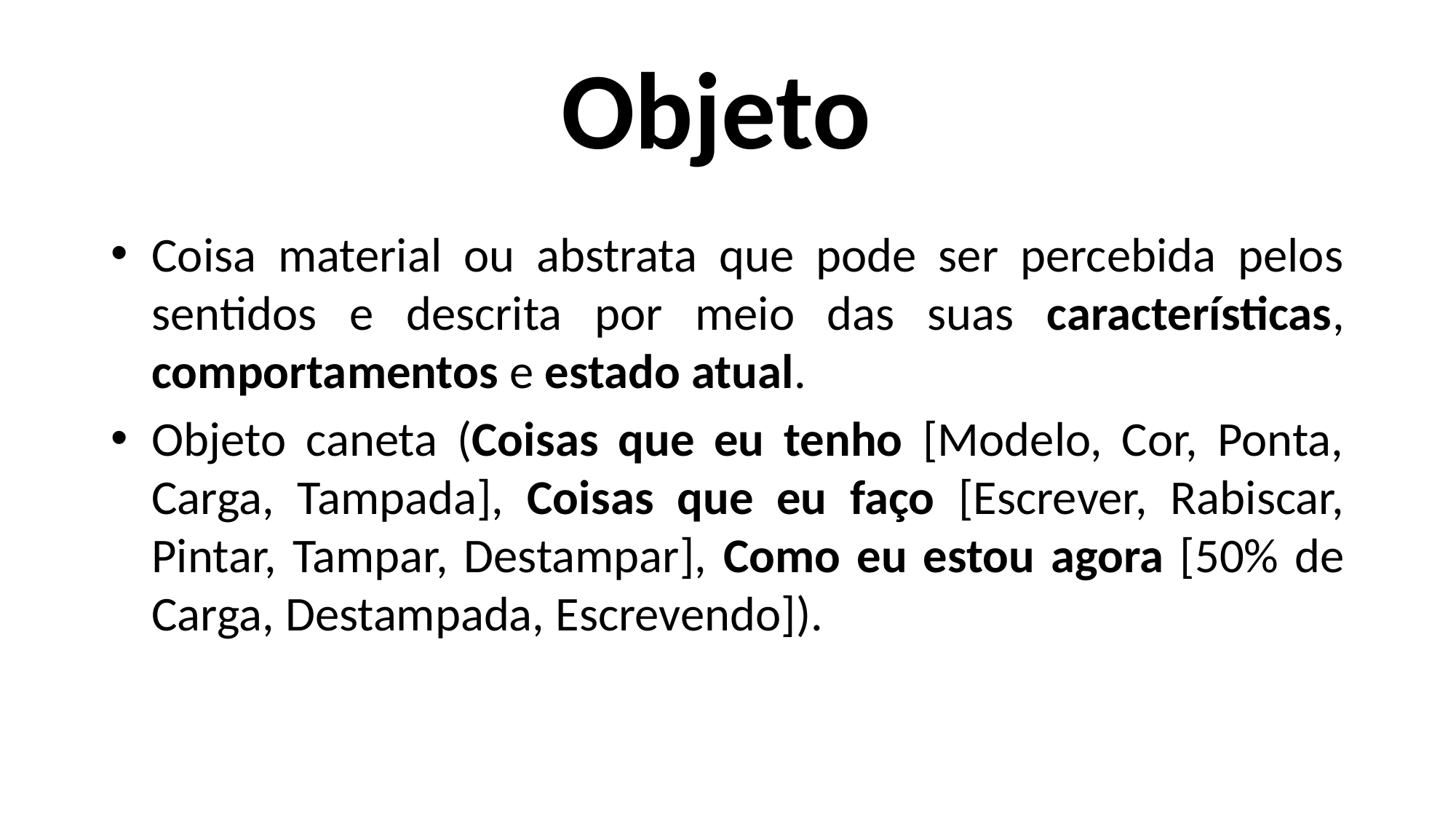

Objeto
Coisa material ou abstrata que pode ser percebida pelos sentidos e descrita por meio das suas características, comportamentos e estado atual.
Objeto caneta (Coisas que eu tenho [Modelo, Cor, Ponta, Carga, Tampada], Coisas que eu faço [Escrever, Rabiscar, Pintar, Tampar, Destampar], Como eu estou agora [50% de Carga, Destampada, Escrevendo]).